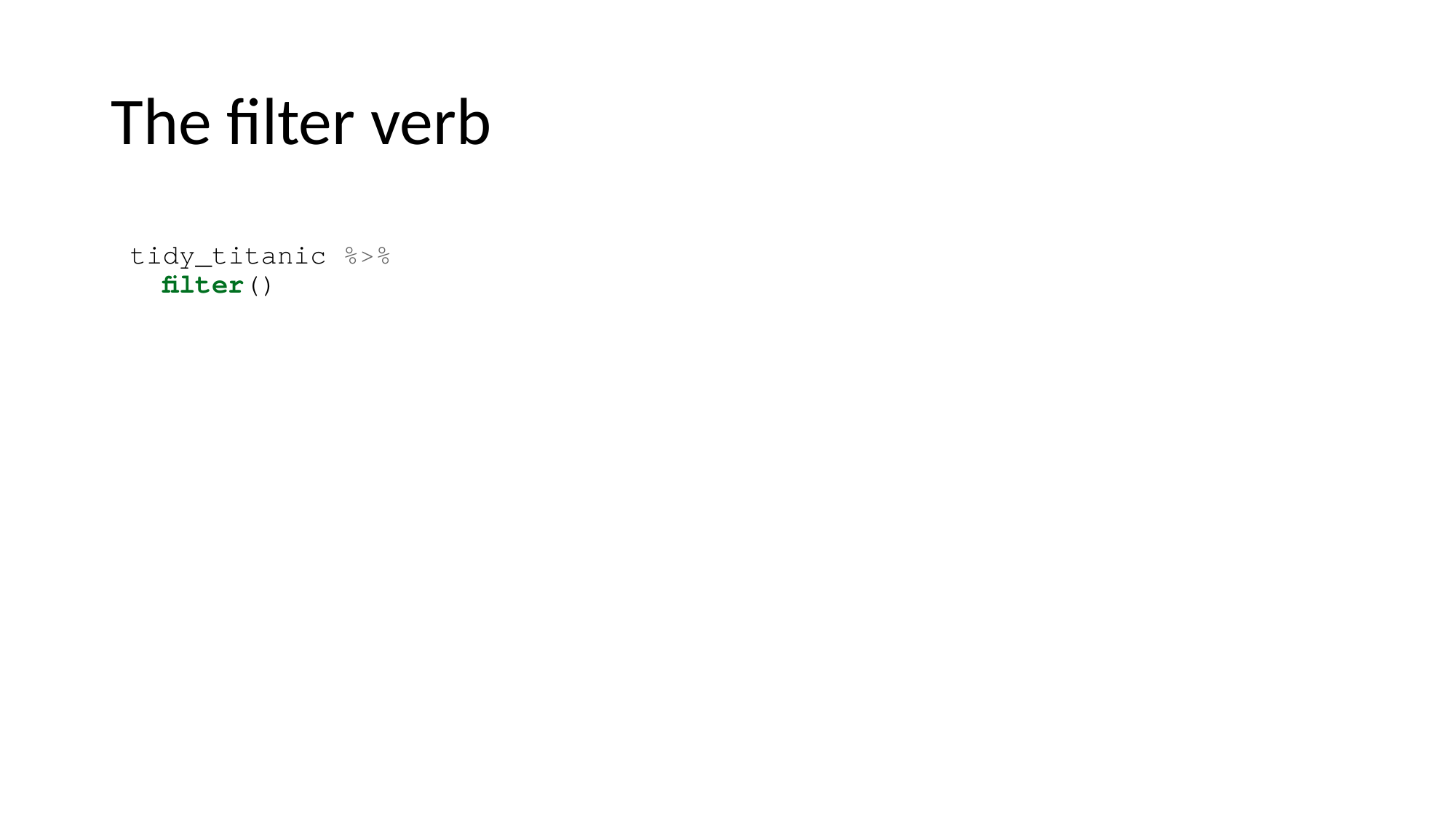

# The filter verb
tidy_titanic %>%
  filter()